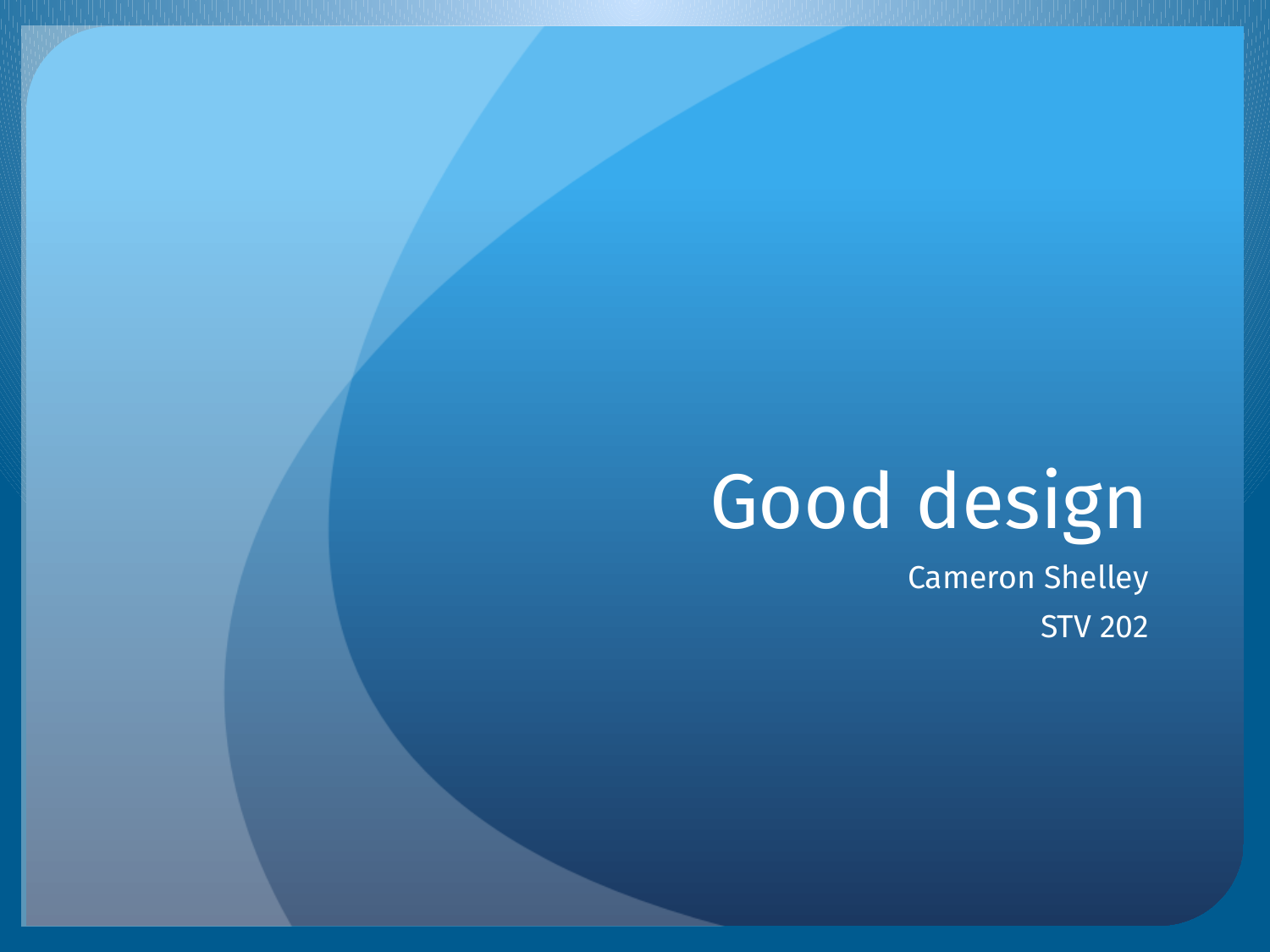

# Good design
Cameron Shelley
STV 202